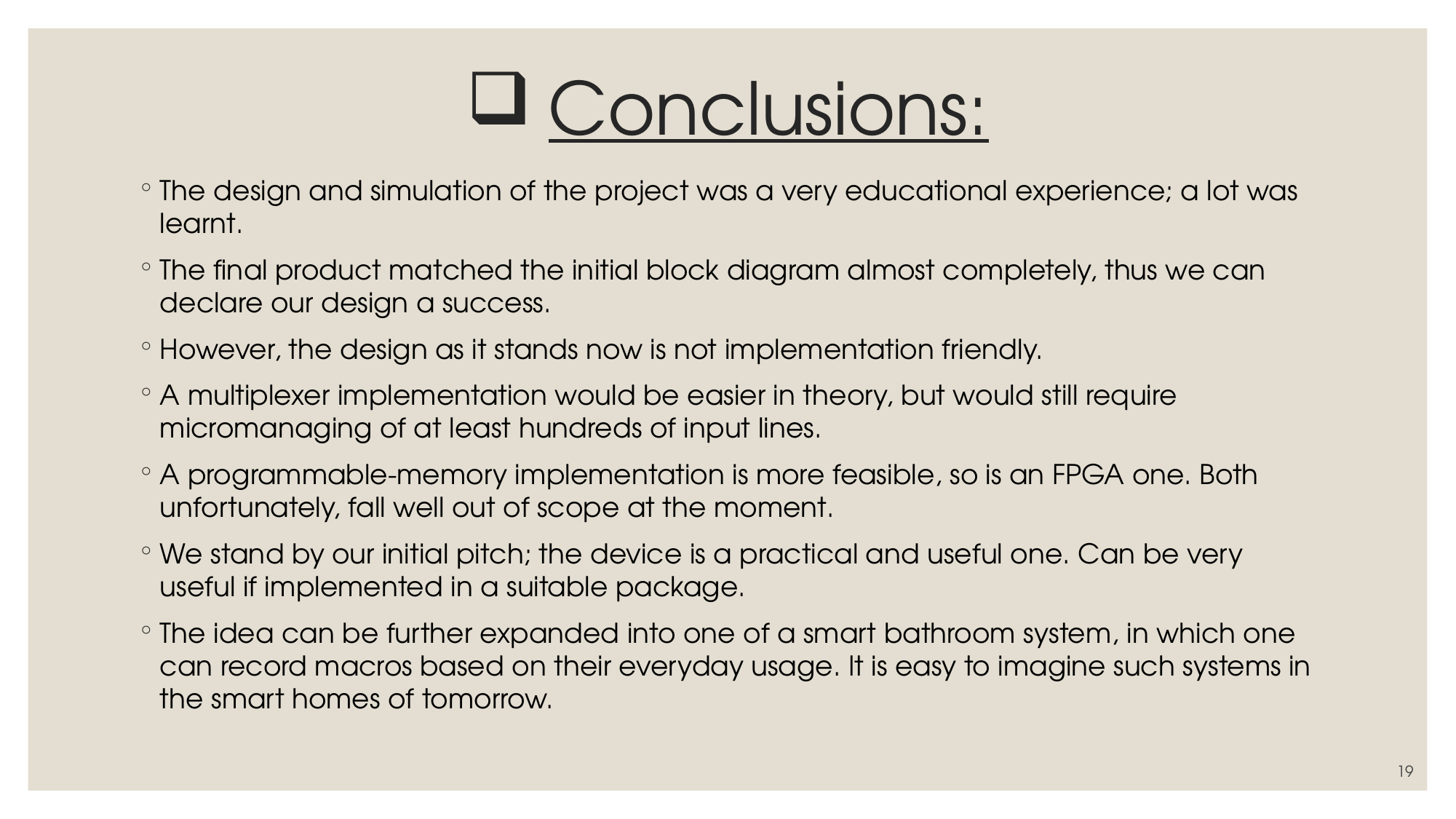

# Conclusions:
The design and simulation of the project was a very educational experience; a lot was learnt.
The final product matched the initial block diagram almost completely, thus we can declare our design a success.
However, the design as it stands now is not implementation friendly.
A multiplexer implementation would be easier in theory, but would still require micromanaging of at least hundreds of input lines.
A programmable-memory implementation is more feasible, so is an FPGA one. Both unfortunately, fall well out of scope at the moment.
We stand by our initial pitch; the device is a practical and useful one. Can be very useful if implemented in a suitable package.
The idea can be further expanded into one of a smart bathroom system, in which one can record macros based on their everyday usage. It is easy to imagine such systems in the smart homes of tomorrow.

19